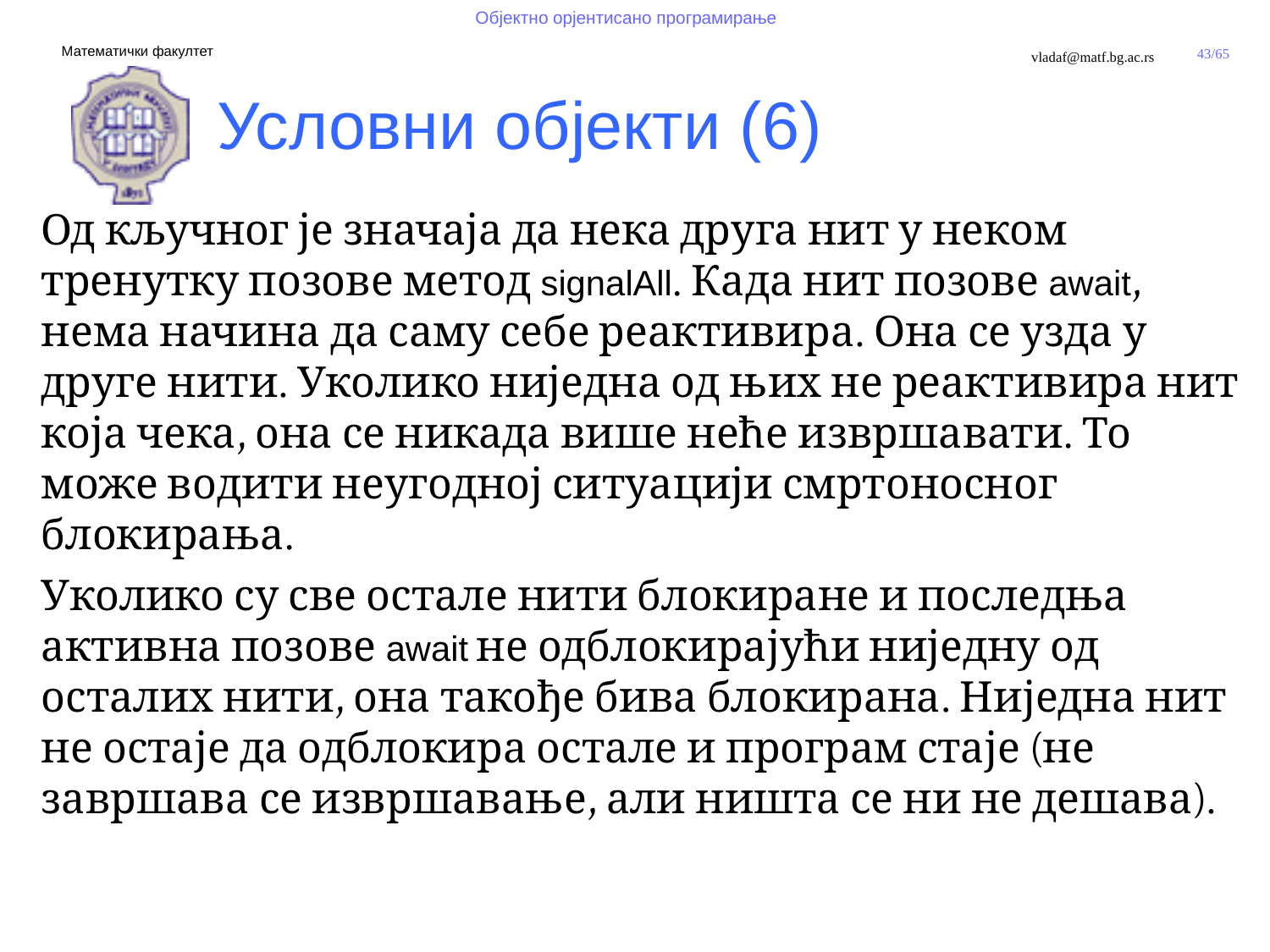

Условни објекти (6)
Од кључног је значаја да нека друга нит у неком тренутку позове метод signalAll. Када нит позове await, нема начина да саму себе реактивира. Она се узда у друге нити. Уколико ниједна од њих не реактивира нит која чека, она се никада више неће извршавати. То може водити неугодној ситуацији смртоносног блокирања.
Уколико су све остале нити блокиране и последња активна позове await не одблокирајући ниједну од осталих нити, она такође бива блокирана. Ниједна нит не остаје да одблокира остале и програм стаје (не завршава се извршавање, али ништа се ни не дешава).